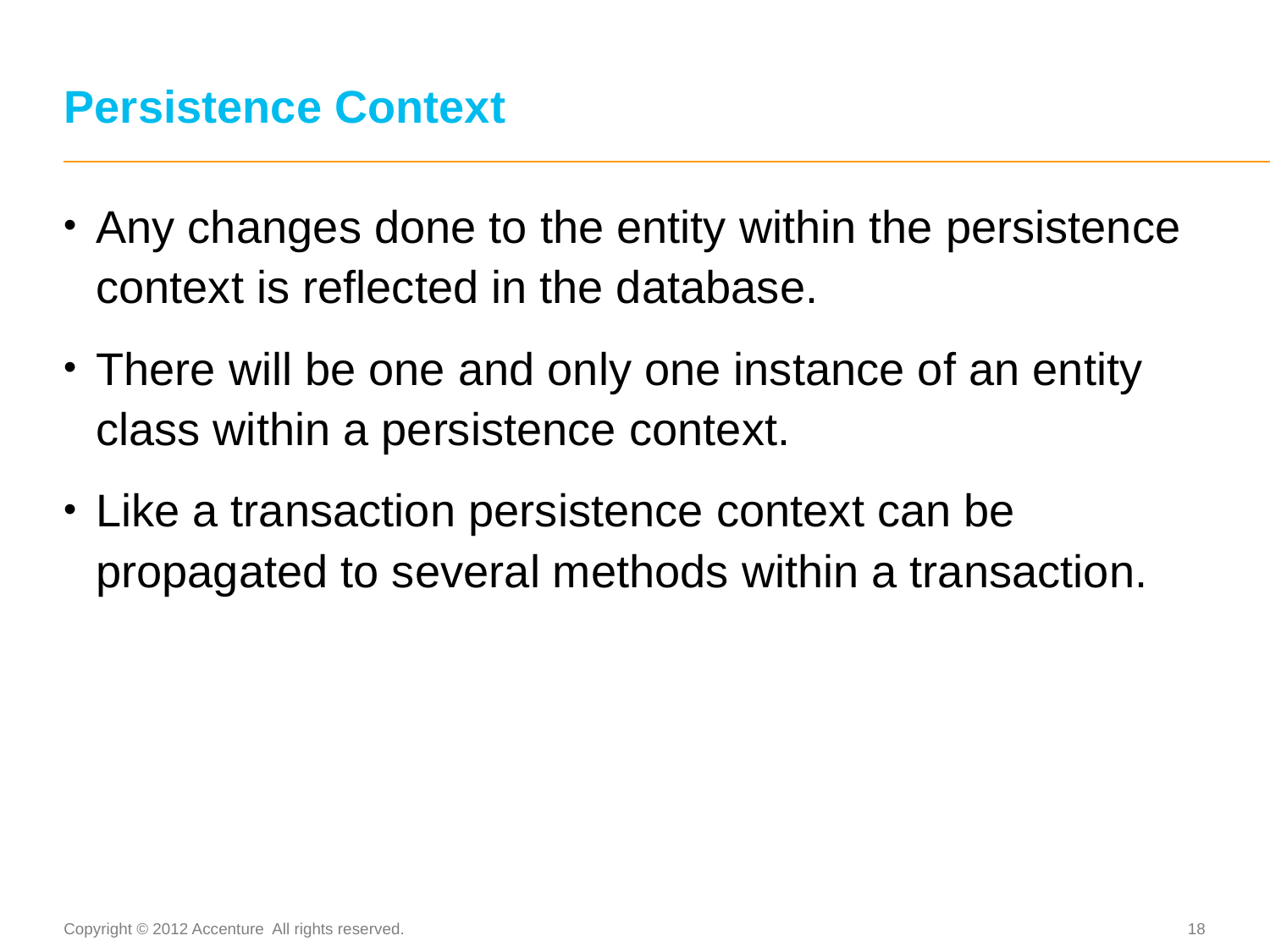

# Persistence Context
Any changes done to the entity within the persistence context is reflected in the database.
There will be one and only one instance of an entity class within a persistence context.
Like a transaction persistence context can be propagated to several methods within a transaction.